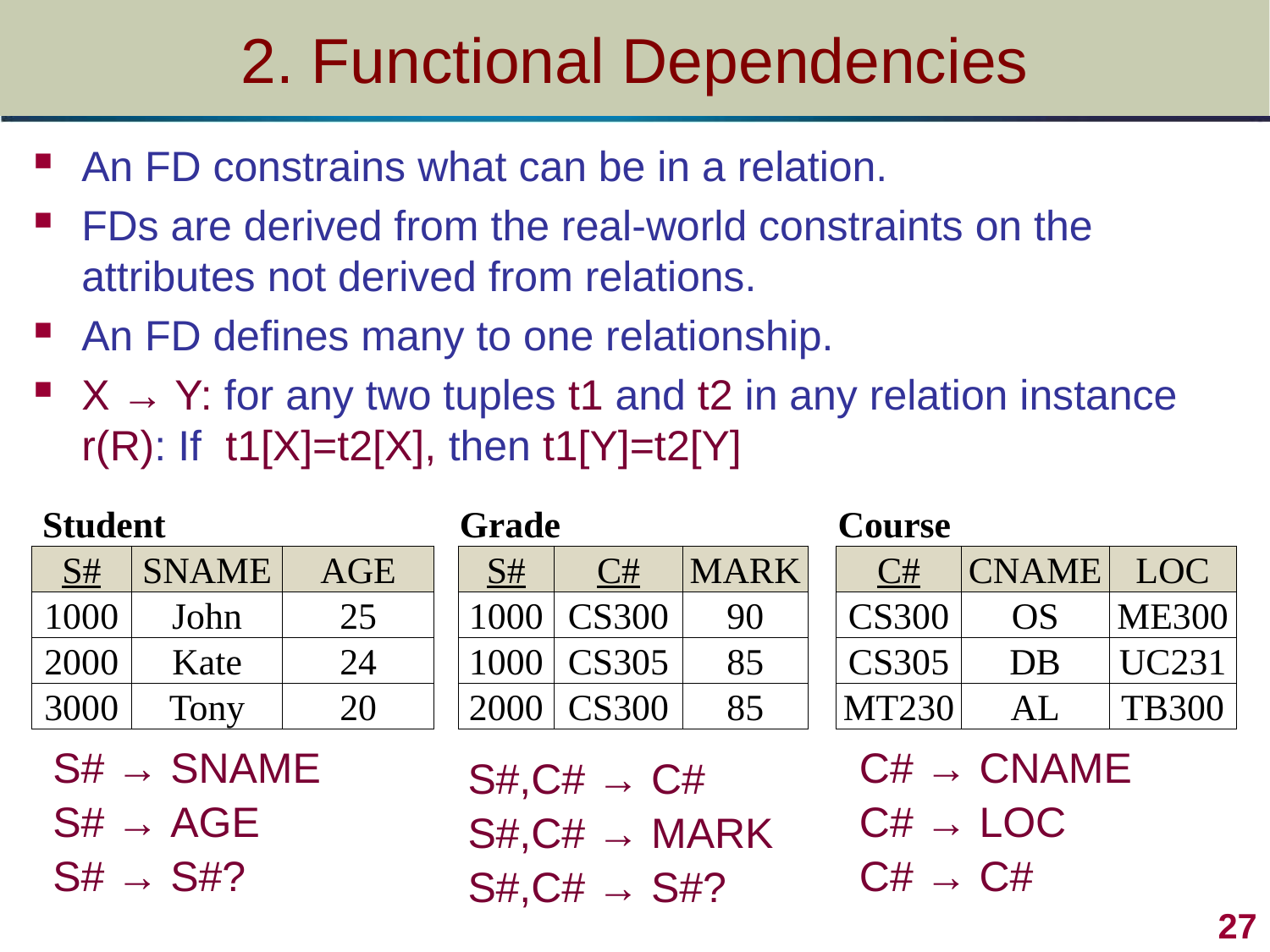

# 2. Functional Dependencies
An FD constrains what can be in a relation.
FDs are derived from the real-world constraints on the attributes not derived from relations.
An FD defines many to one relationship.
X → Y: for any two tuples t1 and t2 in any relation instance r(R): If  t1[X]=t2[X], then t1[Y]=t2[Y]

| Student |  |  |  | Grade |  |  |  | Course |  |  |
| --- | --- | --- | --- | --- | --- | --- | --- | --- | --- | --- |
| S# | SNAME | AGE |  | S# | C# | MARK |  | C# | CNAME | LOC |
| 1000 | John | 25 |  | 1000 | CS300 | 90 |  | CS300 | OS | ME300 |
| 2000 | Kate | 24 |  | 1000 | CS305 | 85 |  | CS305 | DB | UC231 |
| 3000 | Tony | 20 |  | 2000 | CS300 | 85 |  | MT230 | AL | TB300 |
S# → SNAME
S# → AGE
S# → S#?
C# → CNAME
C# → LOC
C# → C#

S#,C# → C#
S#,C# → MARK
S#,C# → S#?
27